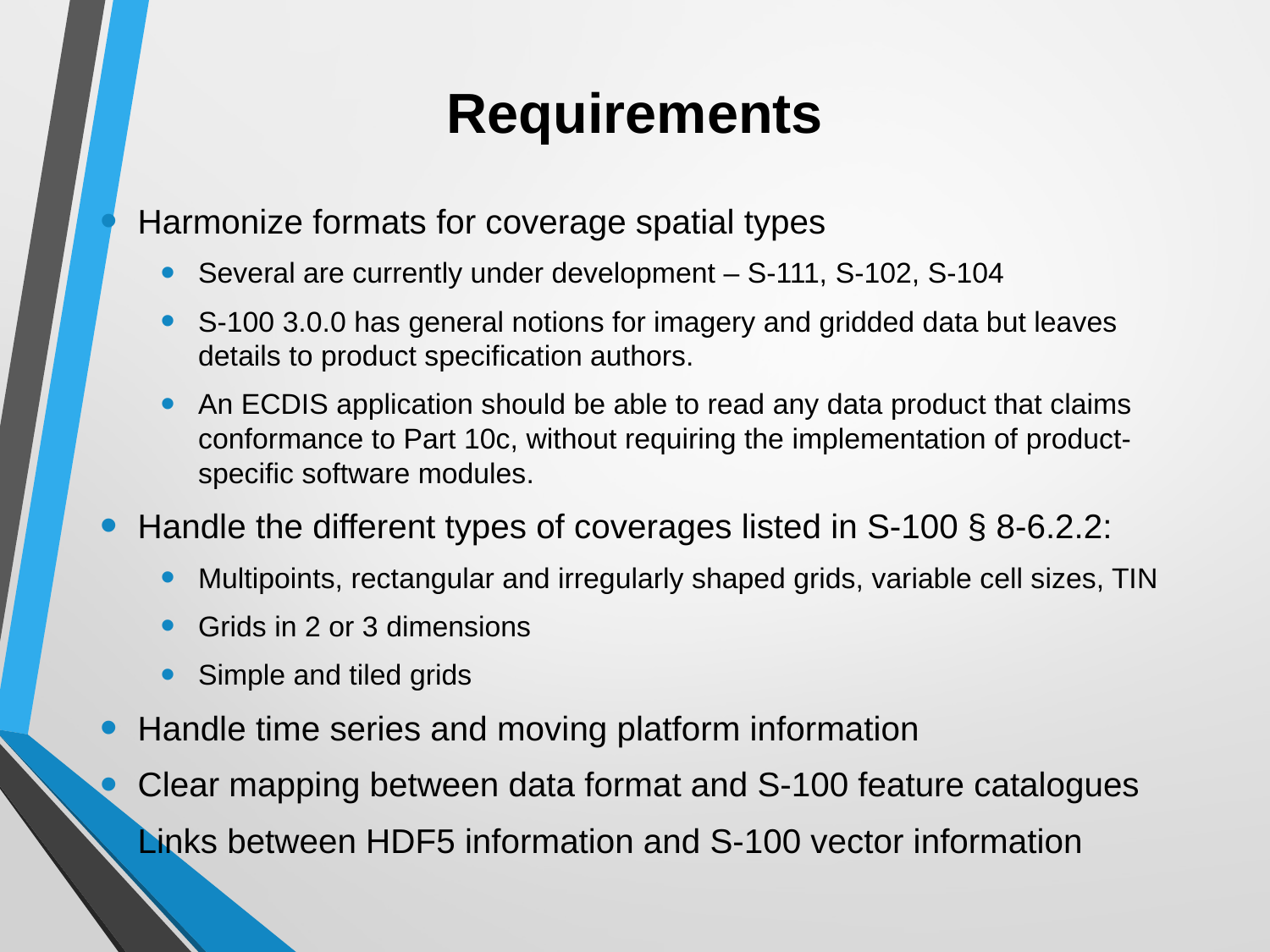

# Requirements
Harmonize formats for coverage spatial types
Several are currently under development – S-111, S-102, S-104
S-100 3.0.0 has general notions for imagery and gridded data but leaves details to product specification authors.
An ECDIS application should be able to read any data product that claims conformance to Part 10c, without requiring the implementation of product-specific software modules.
Handle the different types of coverages listed in S-100 § 8-6.2.2:
Multipoints, rectangular and irregularly shaped grids, variable cell sizes, TIN
Grids in 2 or 3 dimensions
Simple and tiled grids
Handle time series and moving platform information
Clear mapping between data format and S-100 feature catalogues
Links between HDF5 information and S-100 vector information